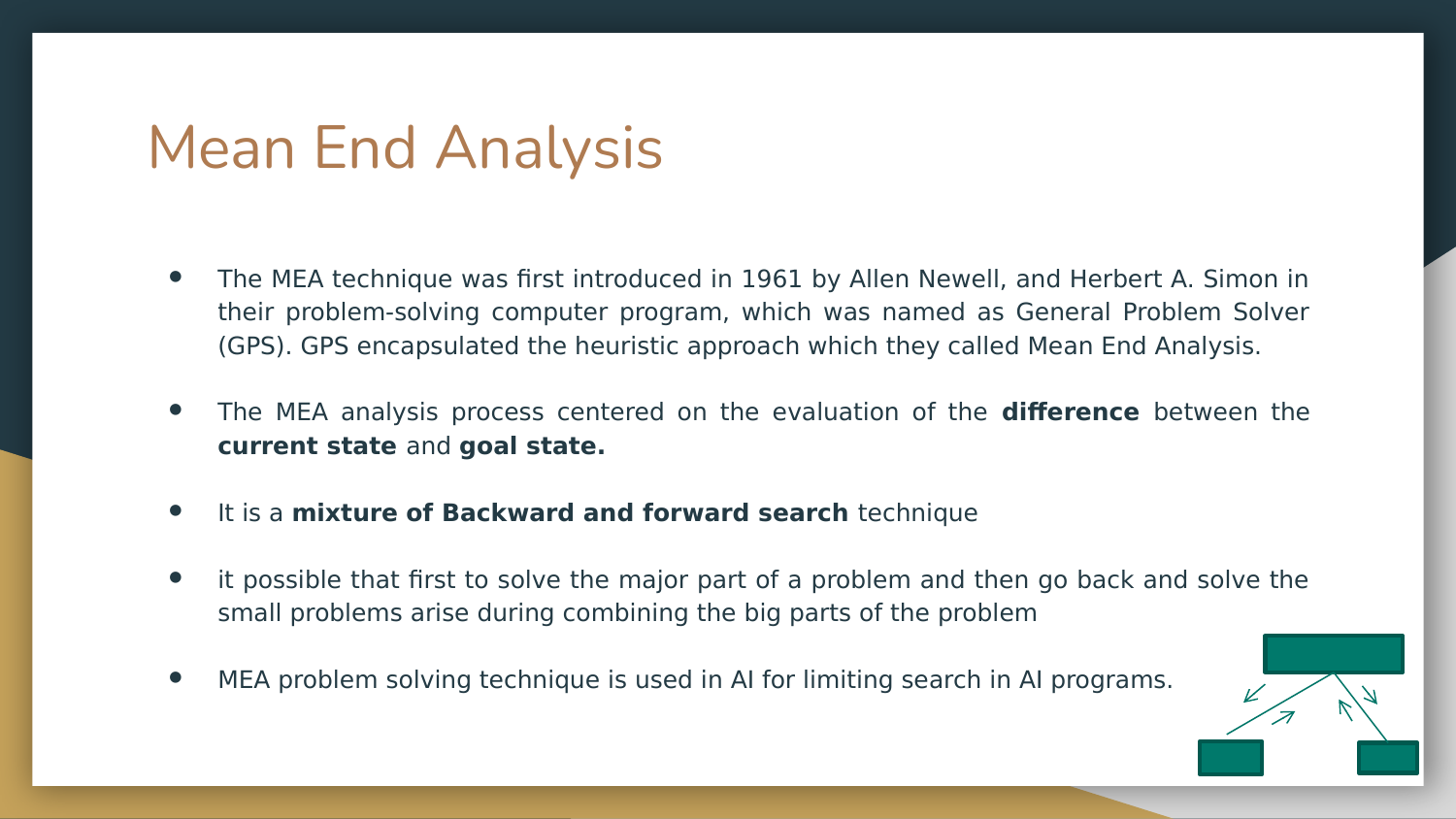

# Mean End Analysis
The MEA technique was first introduced in 1961 by Allen Newell, and Herbert A. Simon in their problem-solving computer program, which was named as General Problem Solver (GPS). GPS encapsulated the heuristic approach which they called Mean End Analysis.

The MEA analysis process centered on the evaluation of the difference between the current state and goal state.

It is a mixture of Backward and forward search technique

it possible that first to solve the major part of a problem and then go back and solve the small problems arise during combining the big parts of the problem

MEA problem solving technique is used in AI for limiting search in AI programs.